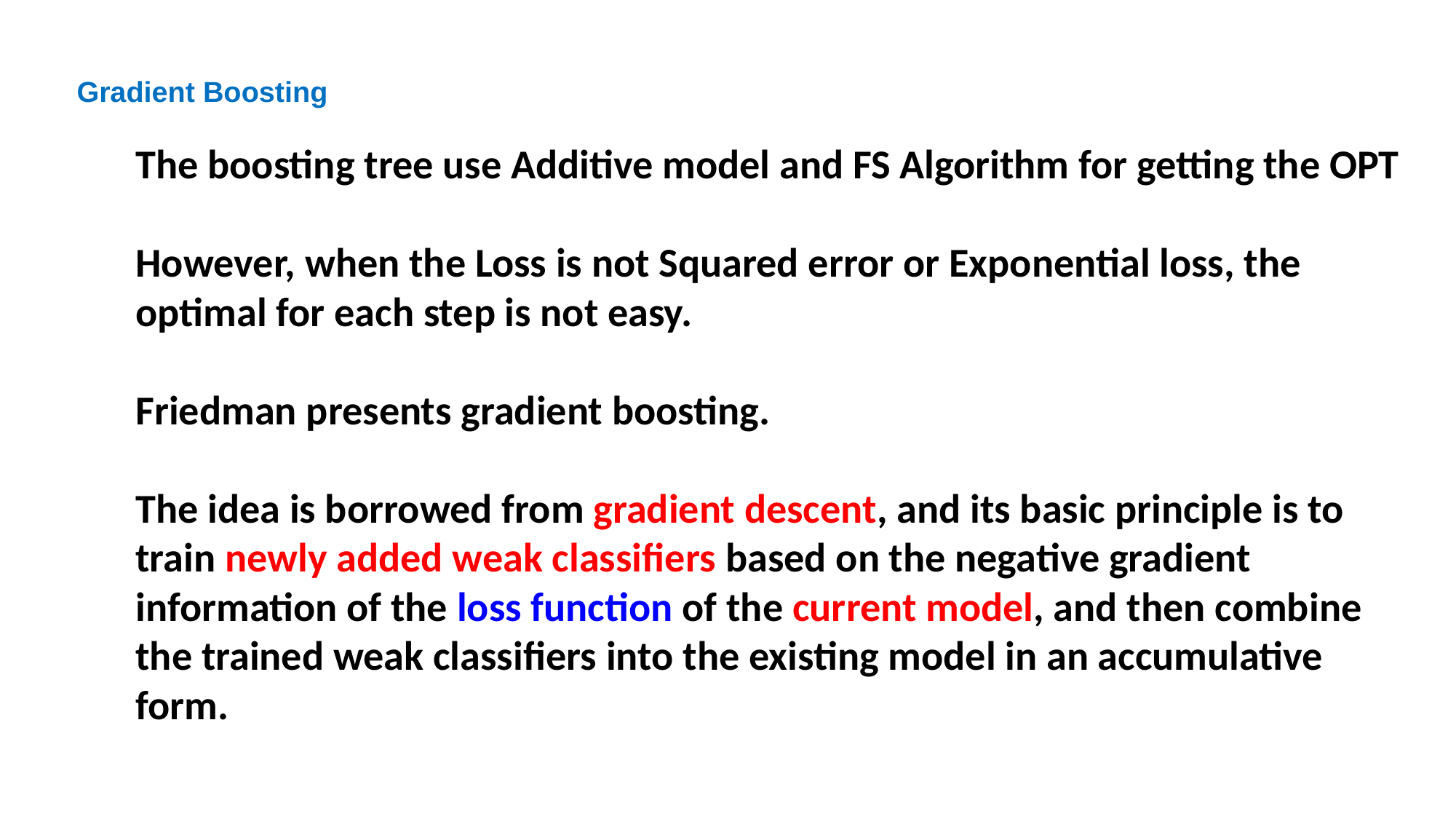

Gradient Boosting
The boosting tree use Additive model and FS Algorithm for getting the OPT

However, when the Loss is not Squared error or Exponential loss, the optimal for each step is not easy.

Friedman presents gradient boosting.

The idea is borrowed from gradient descent, and its basic principle is to train newly added weak classifiers based on the negative gradient information of the loss function of the current model, and then combine the trained weak classifiers into the existing model in an accumulative form.